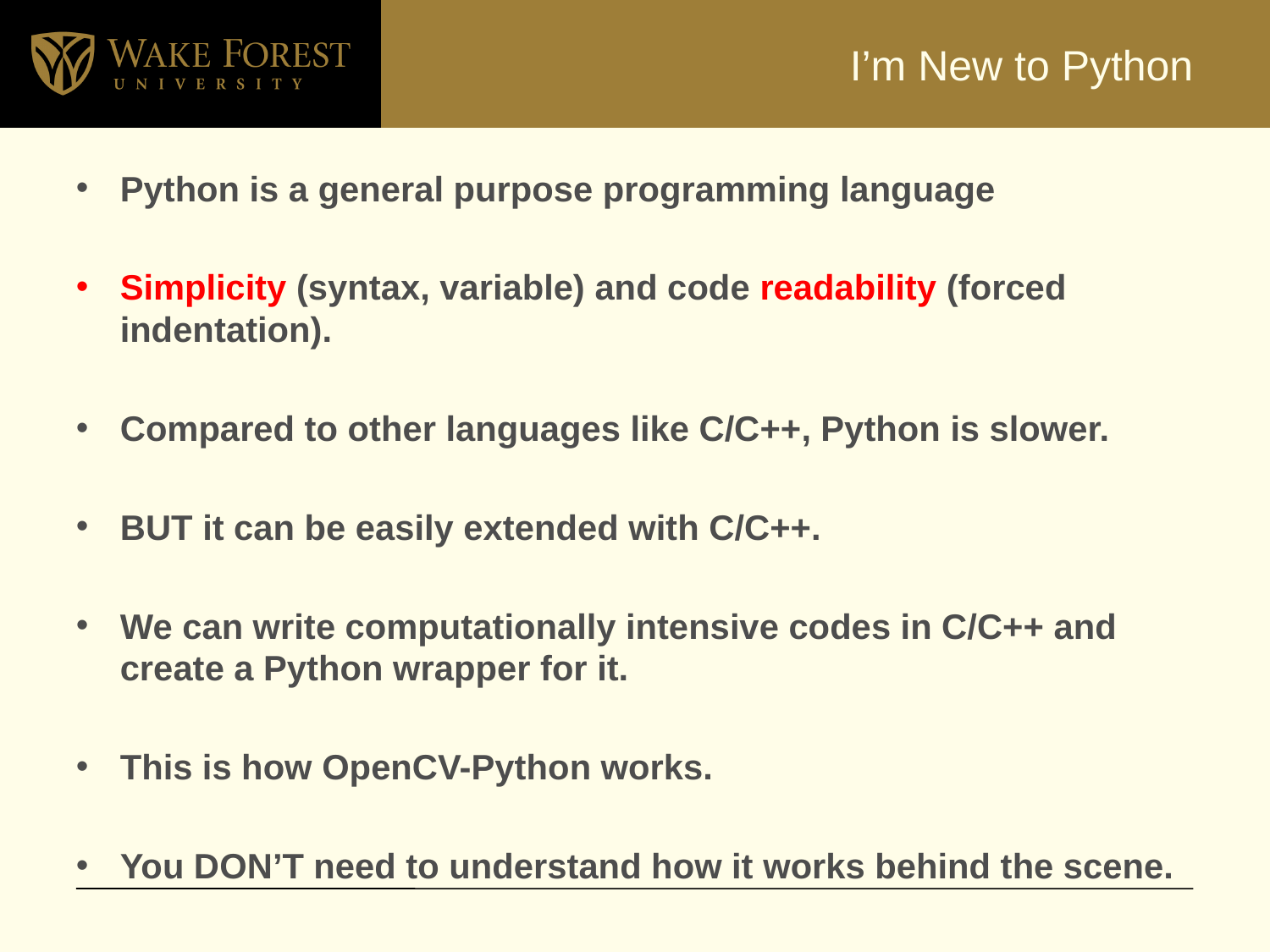

# I’m New to Python
Python is a general purpose programming language

Simplicity (syntax, variable) and code readability (forced indentation).

Compared to other languages like C/C++, Python is slower.

BUT it can be easily extended with C/C++.

We can write computationally intensive codes in C/C++ and create a Python wrapper for it.

This is how OpenCV-Python works.

You DON’T need to understand how it works behind the scene.